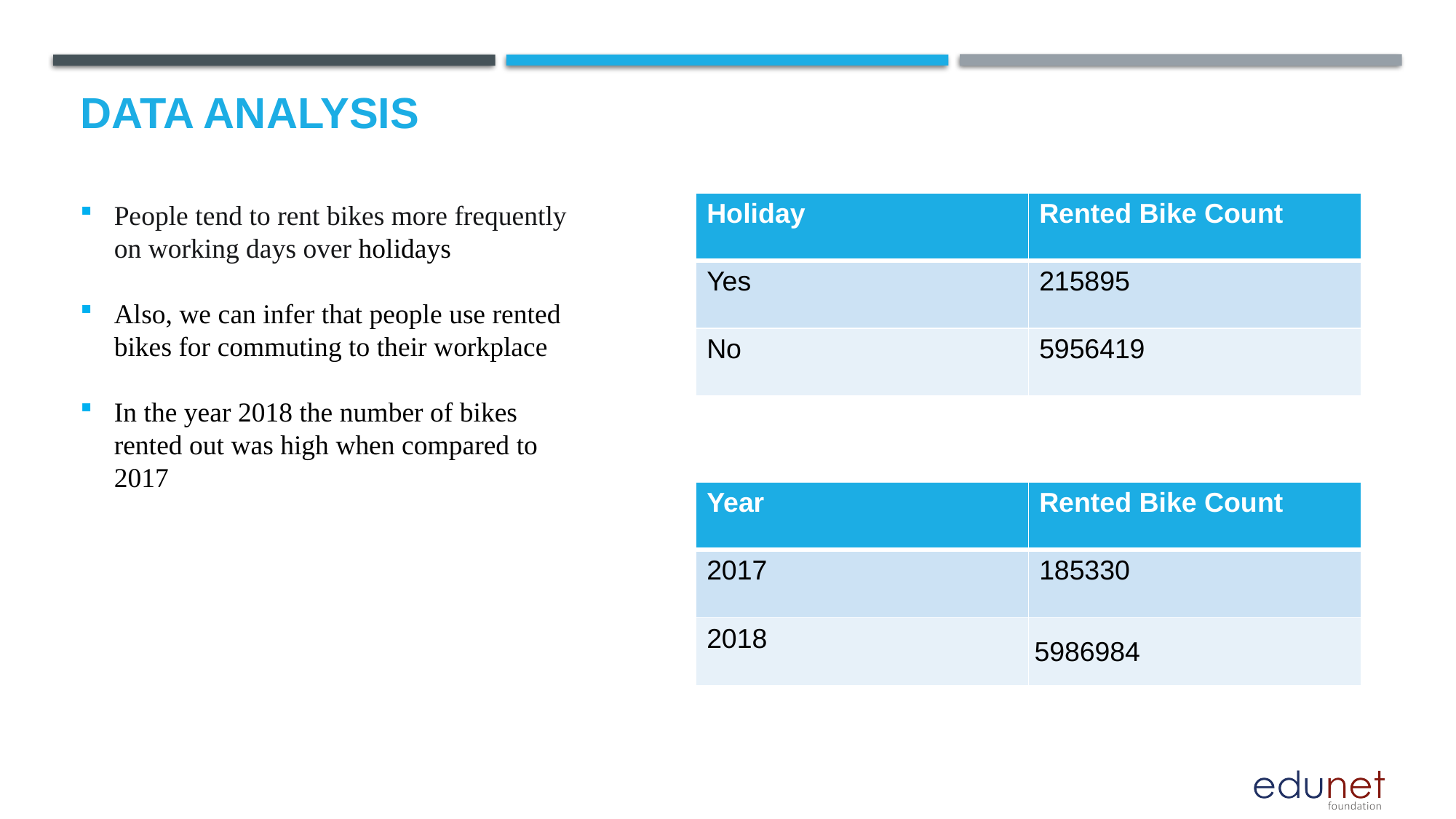

# Data analysis
People tend to rent bikes more frequently on working days over holidays

Also, we can infer that people use rented bikes for commuting to their workplace

In the year 2018 the number of bikes rented out was high when compared to 2017

| Holiday | Rented Bike Count |
| --- | --- |
| Yes | 215895 |
| No | 5956419 |
| Year | Rented Bike Count |
| --- | --- |
| 2017 | 185330 |
| 2018 | 5986984 |